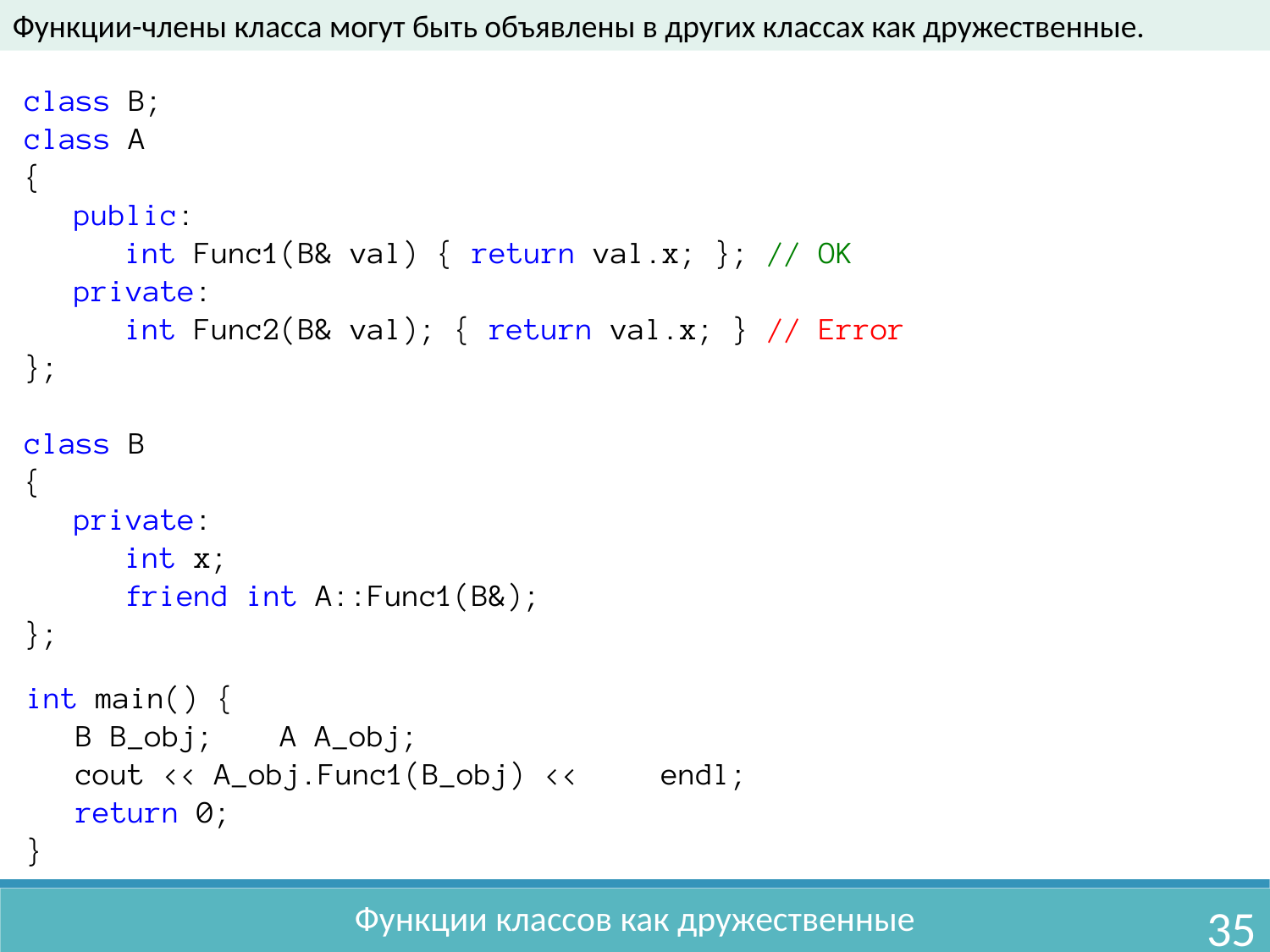

Функции-члены класса могут быть объявлены в других классах как дружественные.
class B;
class A
{
	public:
		int Func1(B& val) { return val.x; }; // OK
	private:
		int Func2(B& val); { return val.x; } // Error
};

class B
{
	private:
		int x;
		friend int A::Func1(B&);
};
int main() {
	B B_obj; 	A A_obj;
	cout << A_obj.Func1(B_obj) << 	endl;
	return 0;
}
Функции классов как дружественные
35